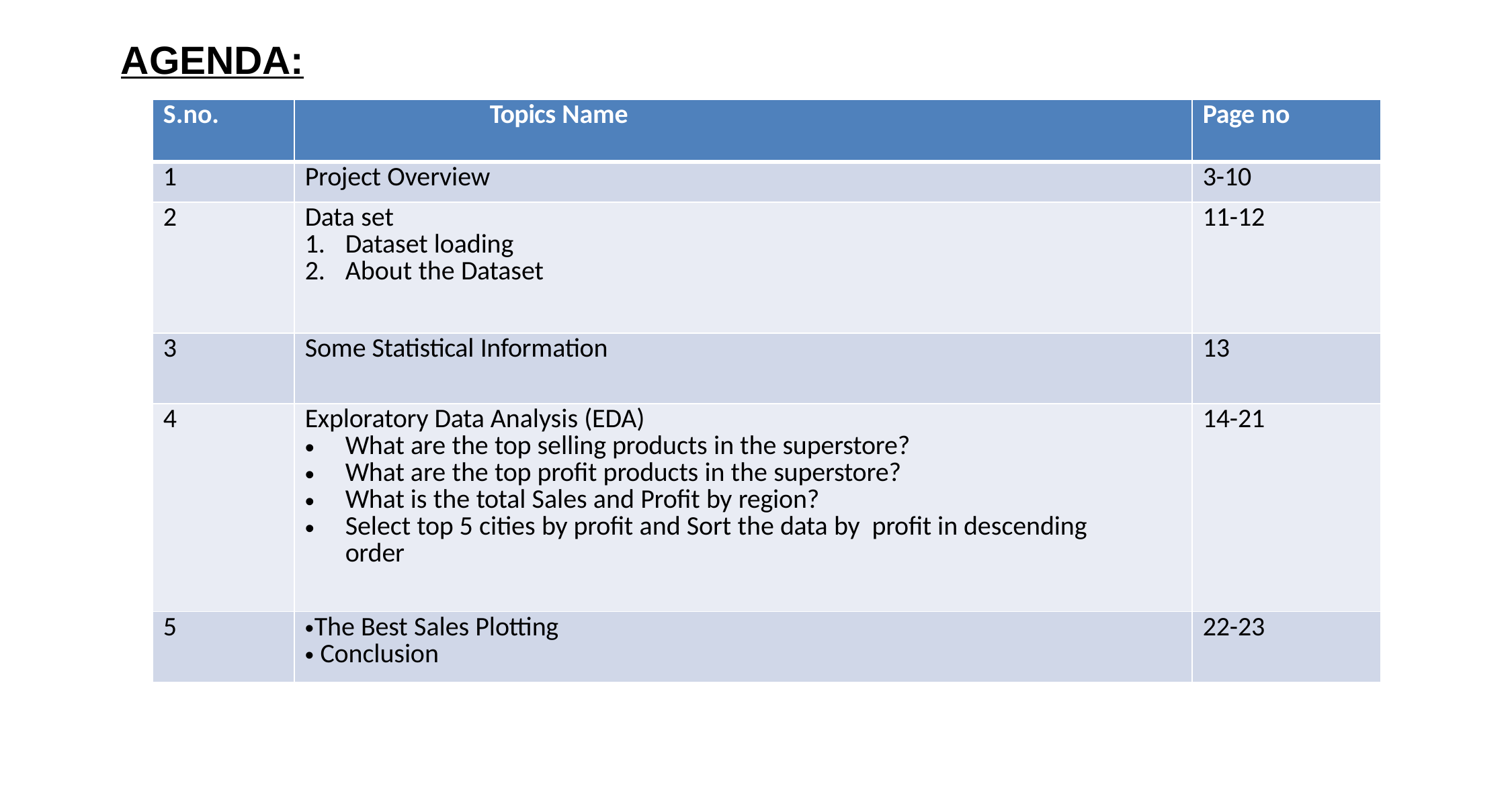

# AGENDA:
| S.no. | Topics Name | Page no |
| --- | --- | --- |
| 1 | Project Overview | 3-10 |
| 2 | Data set Dataset loading About the Dataset | 11-12 |
| 3 | Some Statistical Information | 13 |
| 4 | Exploratory Data Analysis (EDA) What are the top selling products in the superstore? What are the top profit products in the superstore? What is the total Sales and Profit by region? Select top 5 cities by profit and Sort the data by profit in descending order | 14-21 |
| 5 | The Best Sales Plotting Conclusion | 22-23 |